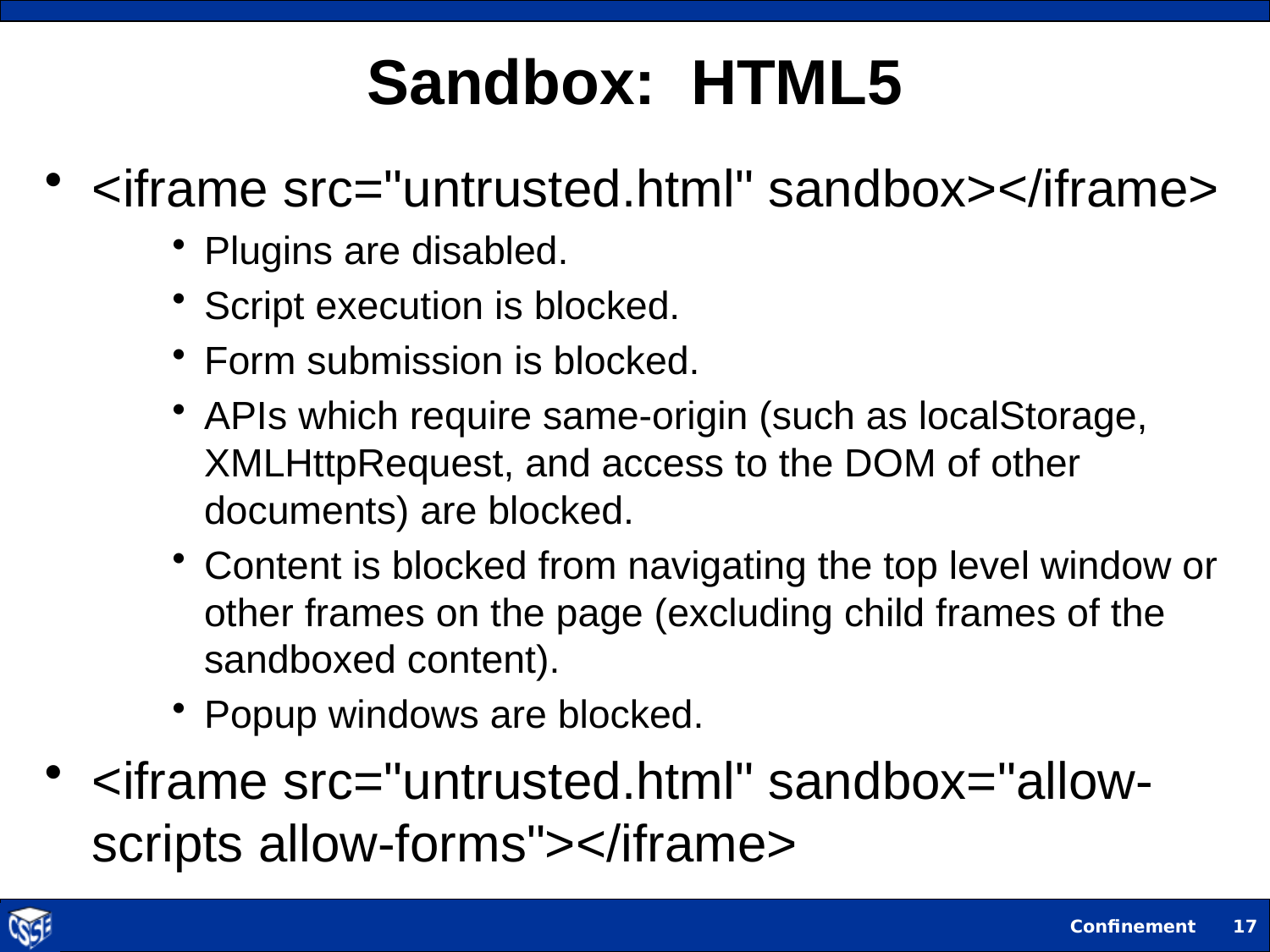

# Sandbox:  HTML5
<iframe src="untrusted.html" sandbox></iframe>
Plugins are disabled.
Script execution is blocked.
Form submission is blocked.
APIs which require same-origin (such as localStorage, XMLHttpRequest, and access to the DOM of other documents) are blocked.
Content is blocked from navigating the top level window or other frames on the page (excluding child frames of the sandboxed content).
Popup windows are blocked.
<iframe src="untrusted.html" sandbox="allow-scripts allow-forms"></iframe>